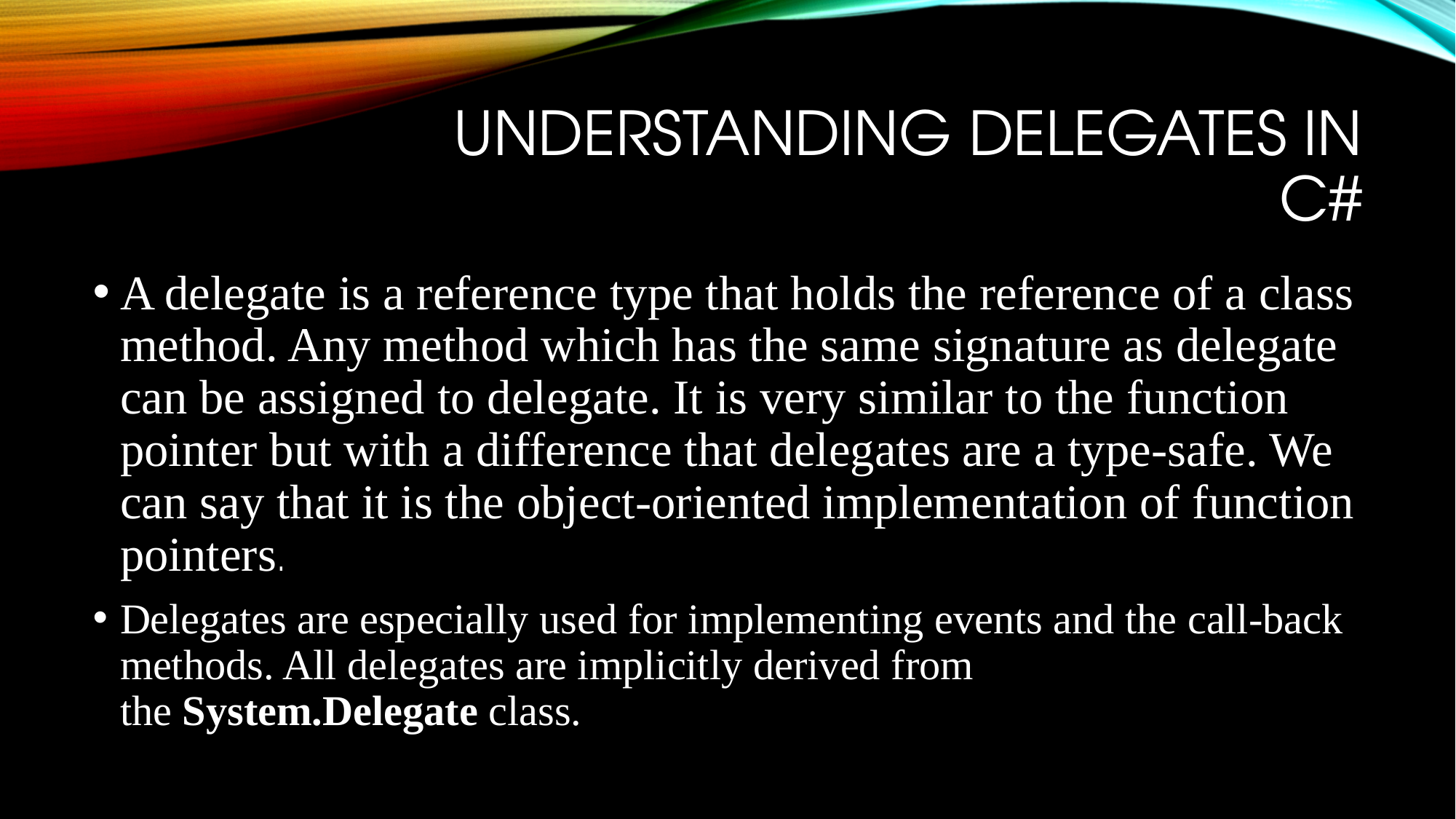

# UNDERSTANDING DELEGATES IN C#
A delegate is a reference type that holds the reference of a class method. Any method which has the same signature as delegate can be assigned to delegate. It is very similar to the function pointer but with a difference that delegates are a type-safe. We can say that it is the object-oriented implementation of function pointers.
Delegates are especially used for implementing events and the call-back methods. All delegates are implicitly derived from the System.Delegate class.